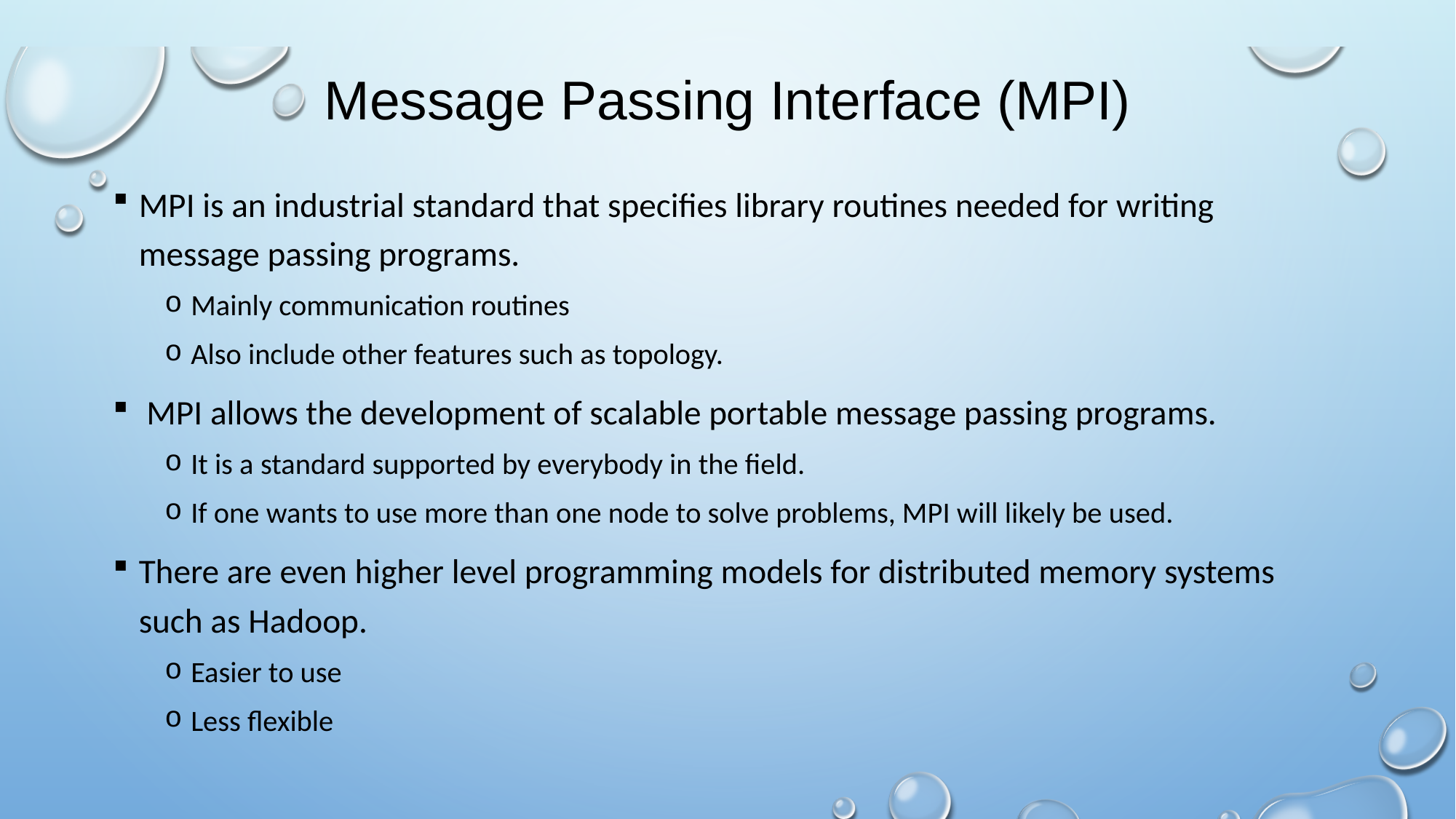

# Message Passing Interface (MPI)
MPI is an industrial standard that specifies library routines needed for writing message passing programs.
Mainly communication routines
Also include other features such as topology.
 MPI allows the development of scalable portable message passing programs.
It is a standard supported by everybody in the field.
If one wants to use more than one node to solve problems, MPI will likely be used.
There are even higher level programming models for distributed memory systems such as Hadoop.
Easier to use
Less flexible